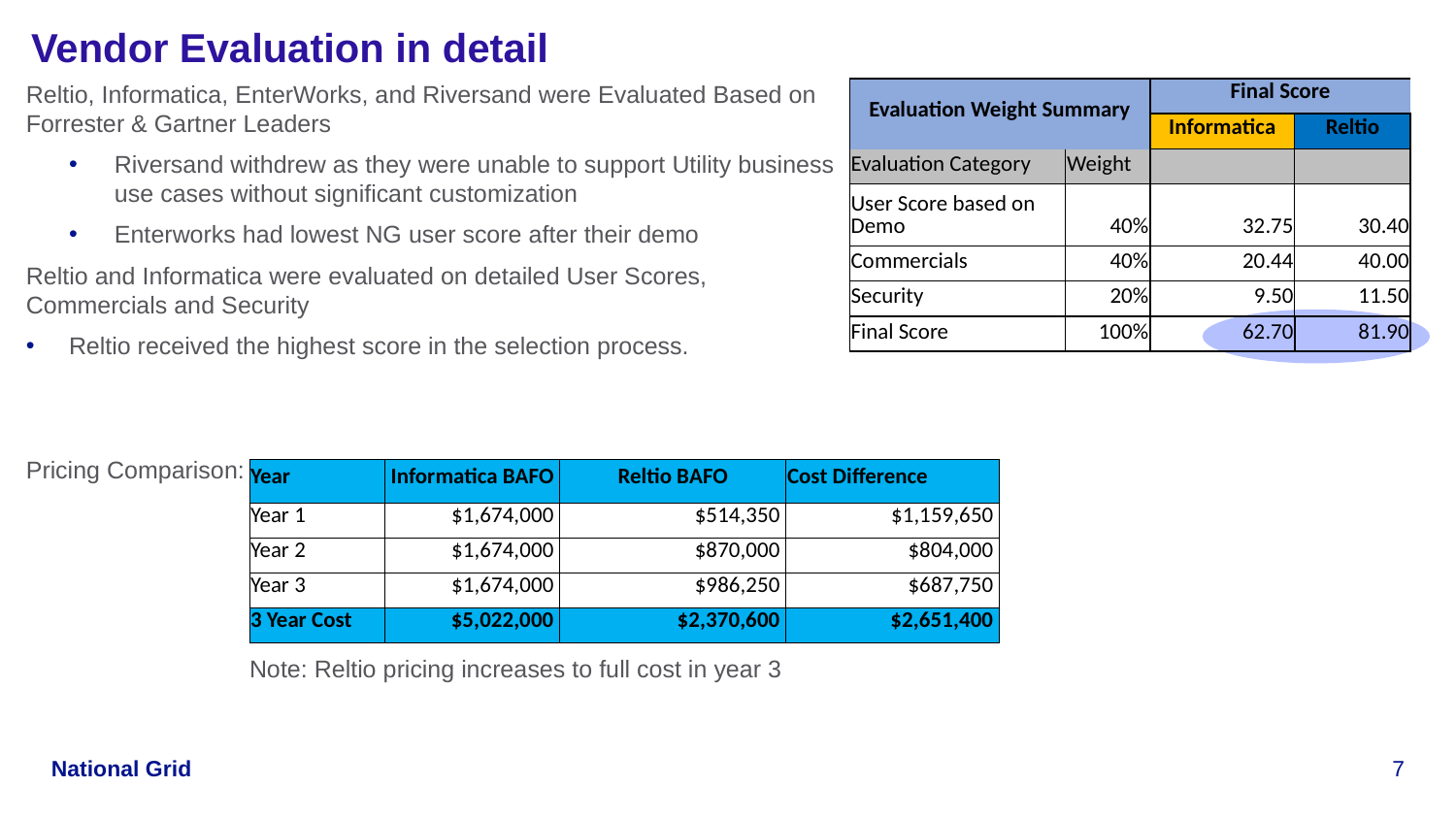

Vendor Evaluation in detail
Reltio, Informatica, EnterWorks, and Riversand were Evaluated Based on Forrester & Gartner Leaders
Riversand withdrew as they were unable to support Utility business use cases without significant customization
Enterworks had lowest NG user score after their demo
Reltio and Informatica were evaluated on detailed User Scores, Commercials and Security
Reltio received the highest score in the selection process.

Pricing Comparison:
| Evaluation Weight Summary |  | Final Score |  |
| --- | --- | --- | --- |
|  |  | Informatica | Reltio |
| Evaluation Category | Weight |  |  |
| User Score based on Demo | 40% | 32.75 | 30.40 |
| Commercials | 40% | 20.44 | 40.00 |
| Security | 20% | 9.50 | 11.50 |
| Final Score | 100% | 62.70 | 81.90 |

| Year | Informatica BAFO | Reltio BAFO | Cost Difference |
| --- | --- | --- | --- |
| Year 1 | $1,674,000 | $514,350 | $1,159,650 |
| Year 2 | $1,674,000 | $870,000 | $804,000 |
| Year 3 | $1,674,000 | $986,250 | $687,750 |
| 3 Year Cost | $5,022,000 | $2,370,600 | $2,651,400 |
Note: Reltio pricing increases to full cost in year 3